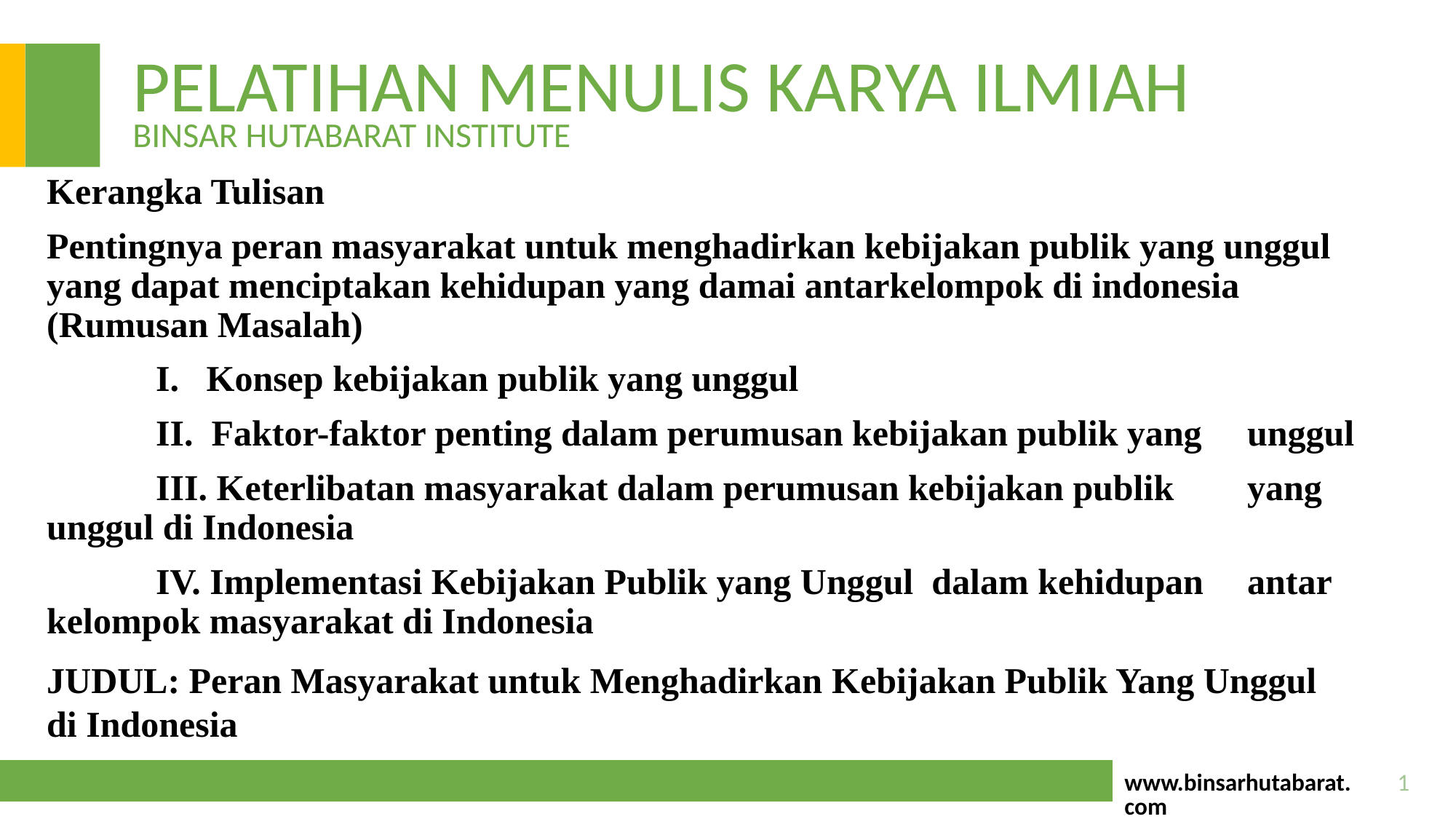

# PELATIHAN MENULIS KARYA ILMIAH
BINSAR HUTABARAT INSTITUTE
Kerangka Tulisan
Pentingnya peran masyarakat untuk menghadirkan kebijakan publik yang unggul yang dapat menciptakan kehidupan yang damai antarkelompok di indonesia (Rumusan Masalah)
	I.   Konsep kebijakan publik yang unggul
	II.  Faktor-faktor penting dalam perumusan kebijakan publik yang 	unggul
	III. Keterlibatan masyarakat dalam perumusan kebijakan publik 	yang unggul di Indonesia
	IV. Implementasi Kebijakan Publik yang Unggul  dalam kehidupan 	antar  kelompok masyarakat di Indonesia
JUDUL: Peran Masyarakat untuk Menghadirkan Kebijakan Publik Yang Unggul  di Indonesia

www.binsarhutabarat.com
1